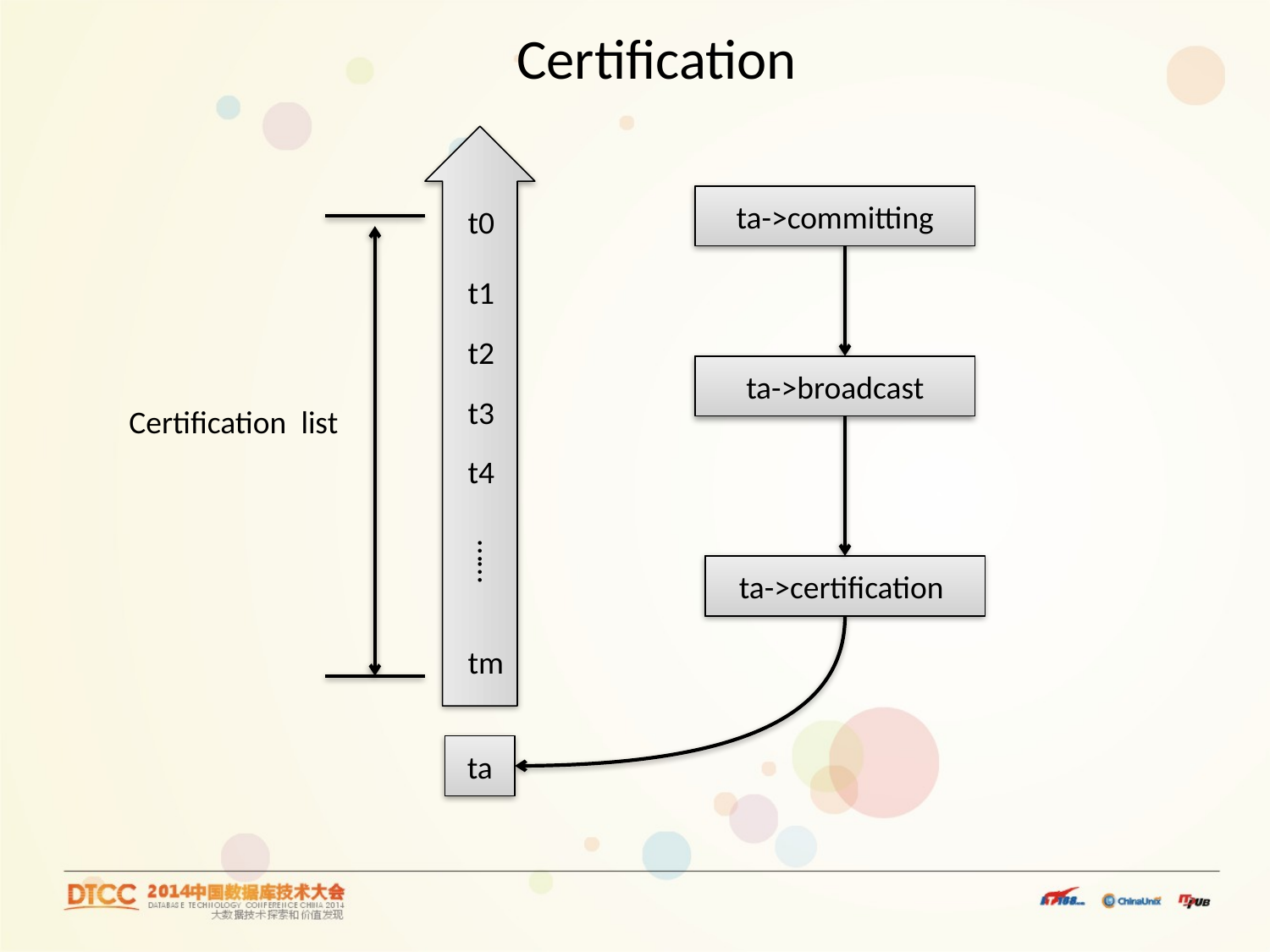

Certification
ta->committing
t0
t1
t2
ta->broadcast

t3
Certification  list
t4
……
ta->certification
tm
ta